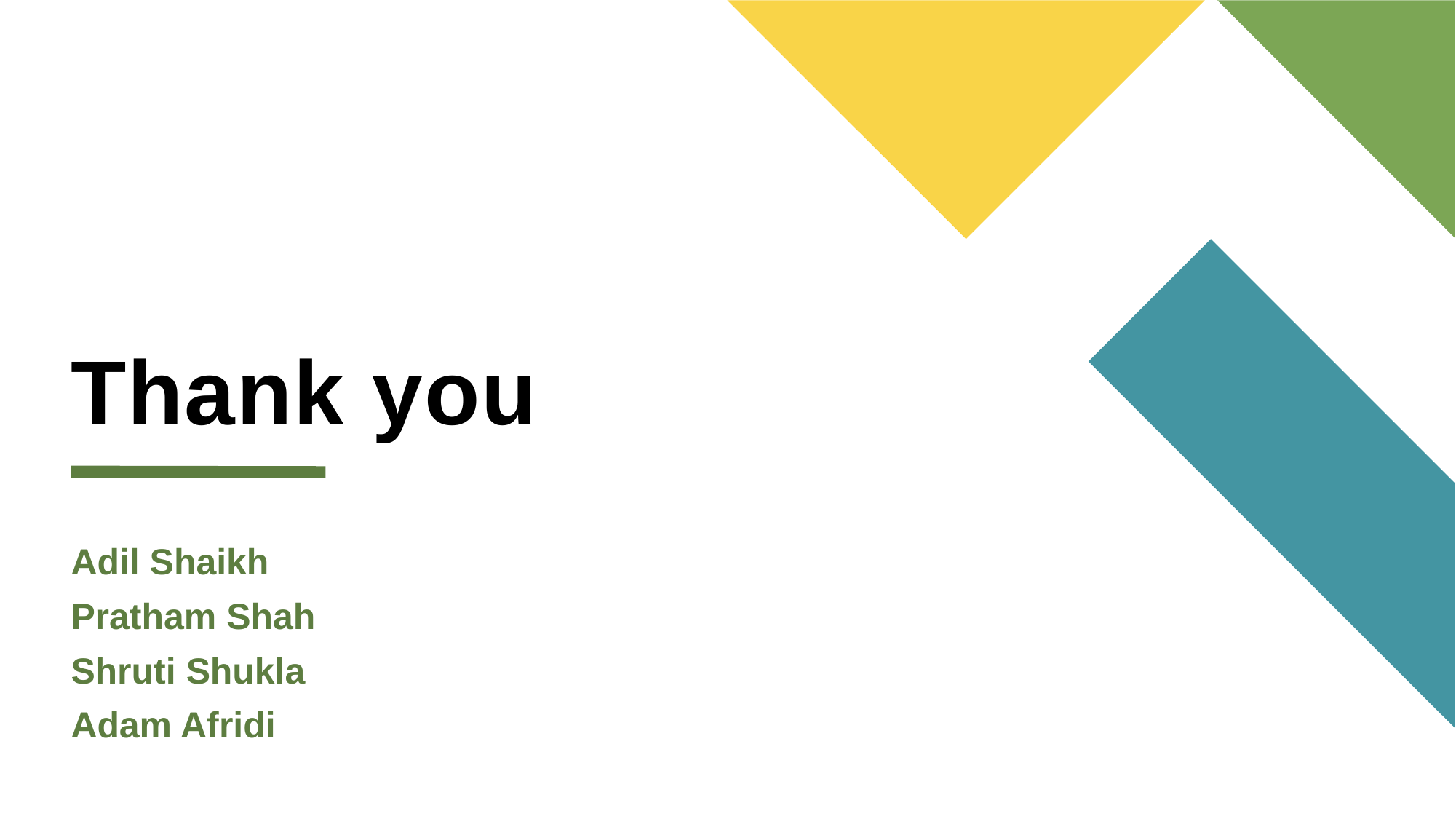

# Thank you
Adil Shaikh
Pratham Shah
Shruti Shukla
Adam Afridi